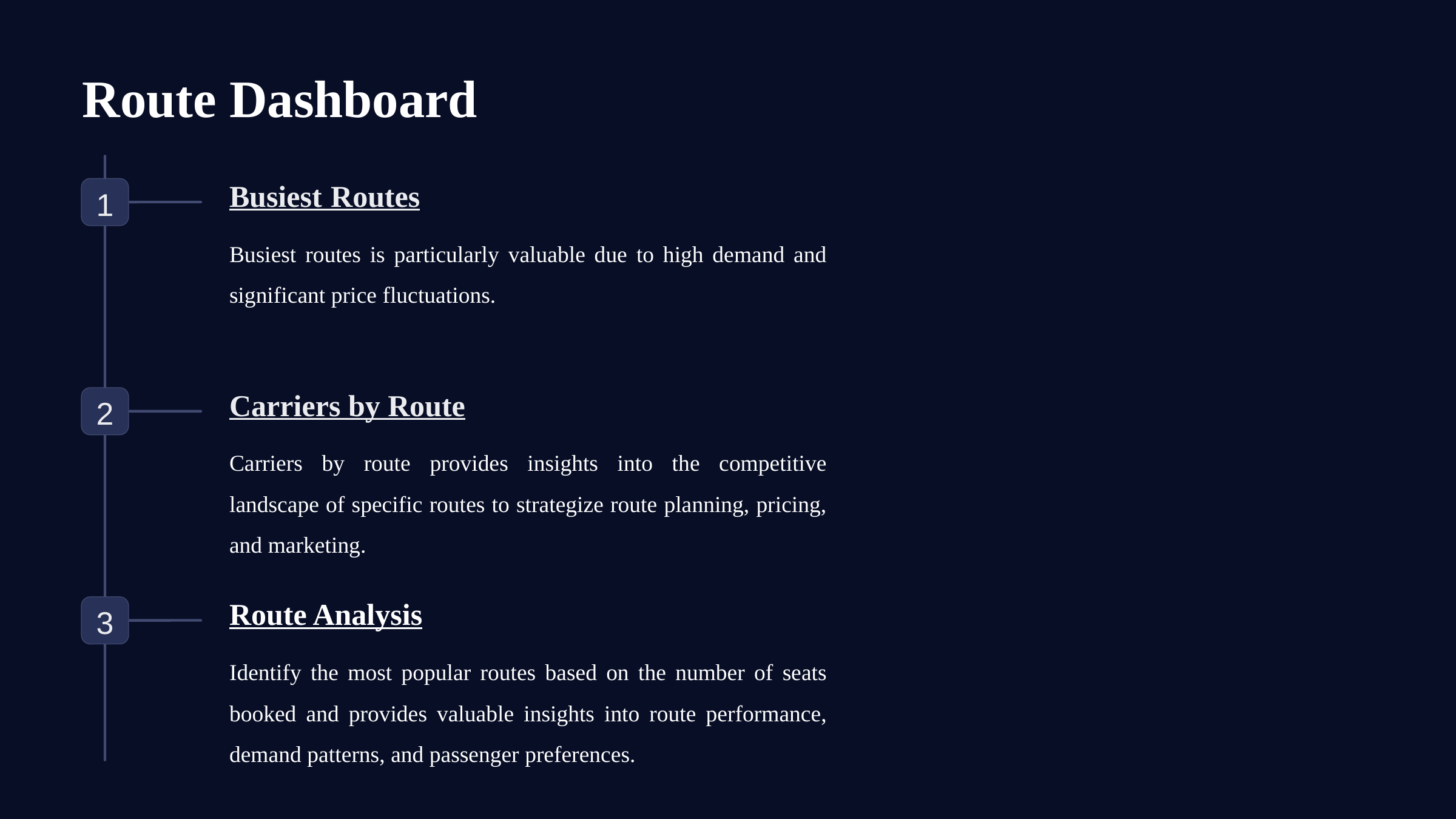

Route Dashboard

Busiest Routes

1

Busiest routes is particularly valuable due to high demand and significant price fluctuations.
Carriers by Route

2

Carriers by route provides insights into the competitive landscape of specific routes to strategize route planning, pricing, and marketing.
Route Analysis

3

Identify the most popular routes based on the number of seats booked and provides valuable insights into route performance, demand patterns, and passenger preferences.